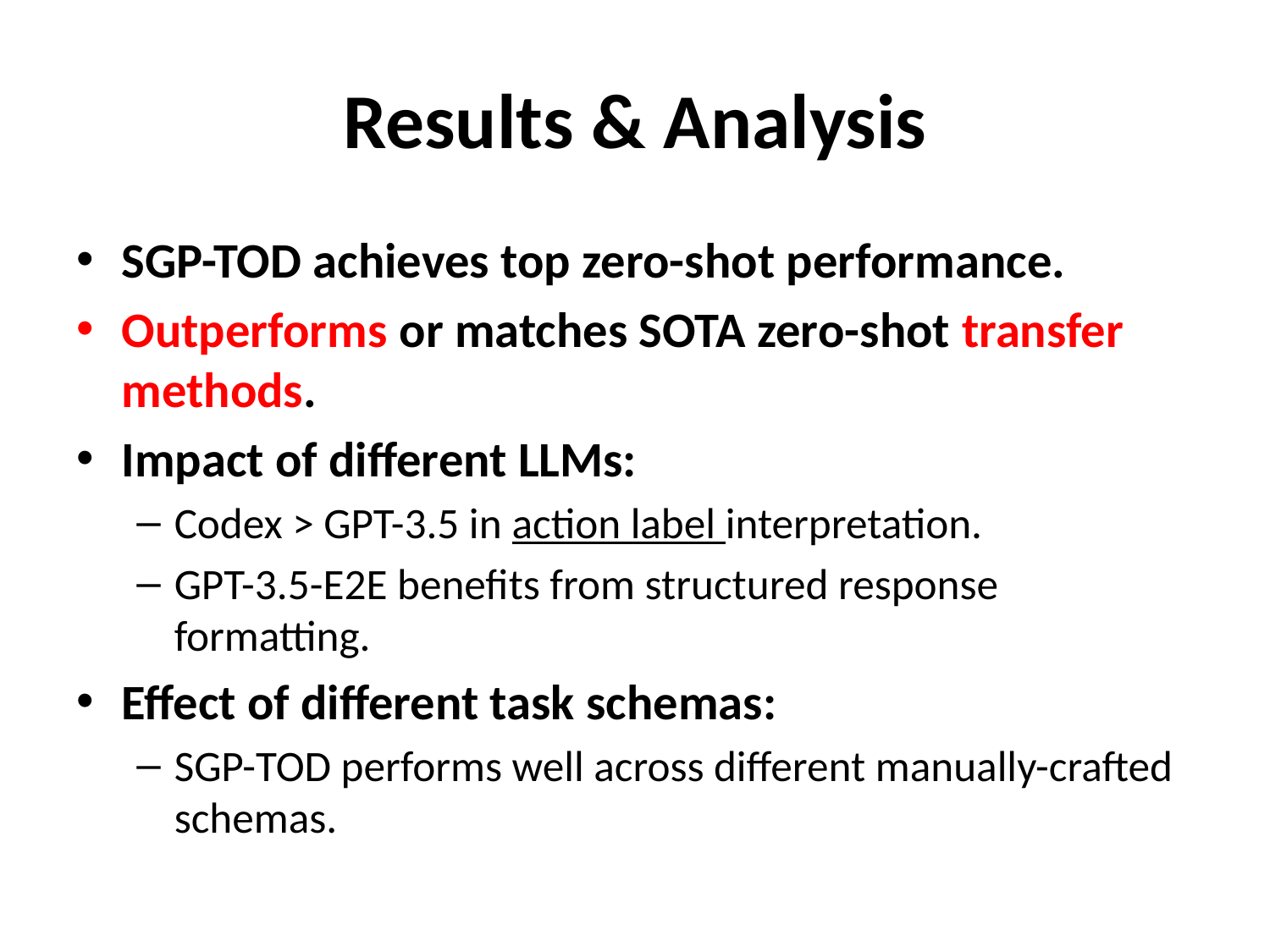

# Results & Analysis
SGP-TOD achieves top zero-shot performance.
Outperforms or matches SOTA zero-shot transfer methods.
Impact of different LLMs:
Codex > GPT-3.5 in action label interpretation.
GPT-3.5-E2E benefits from structured response formatting.
Effect of different task schemas:
SGP-TOD performs well across different manually-crafted schemas.